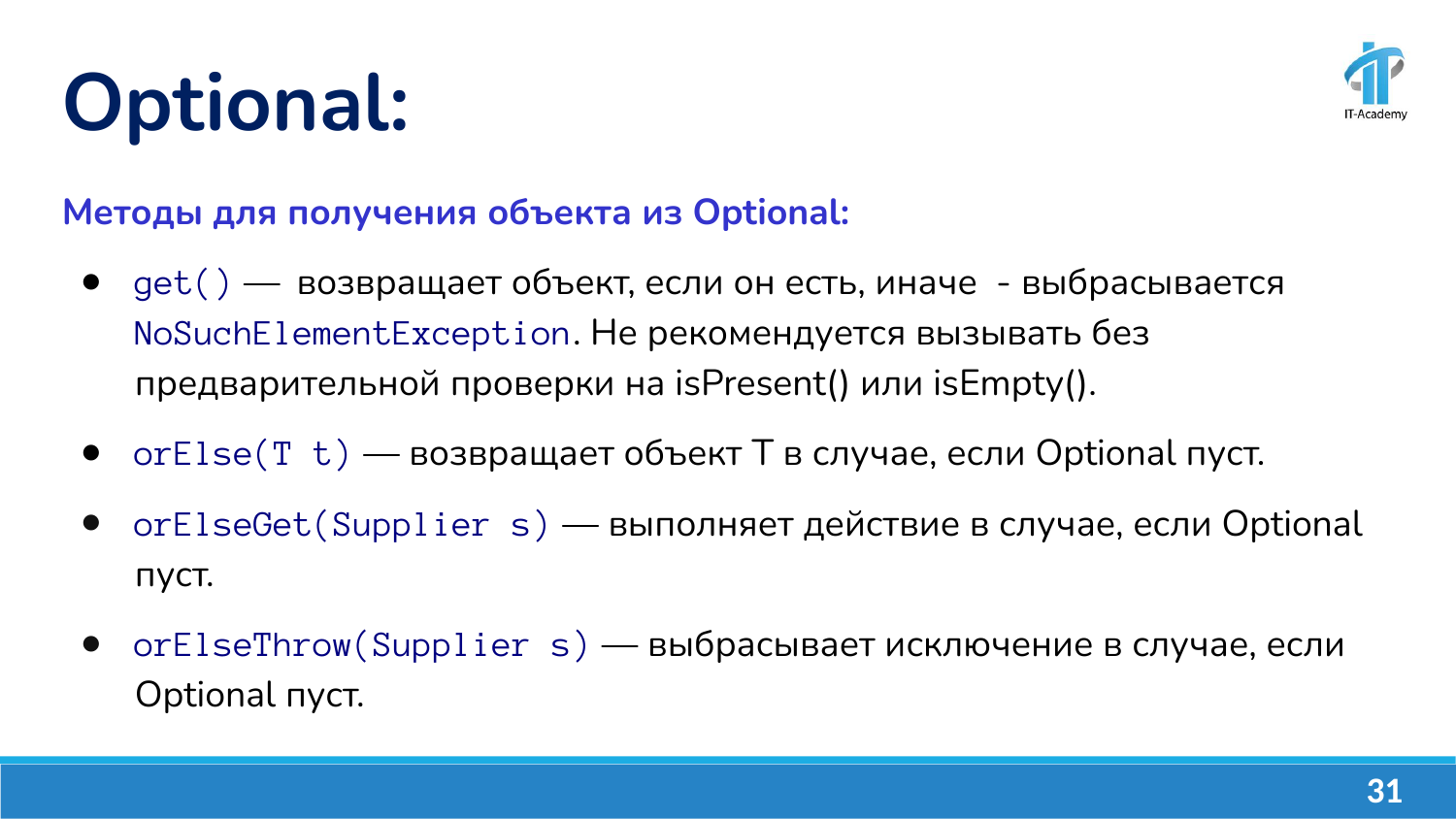

Optional:
Методы для получения объекта из Optional:
get() —  возвращает объект, если он есть, иначе  - выбрасывается NoSuchElementException. Не рекомендуется вызывать без предварительной проверки на isPresent() или isEmpty().
orElse(T t) — возвращает объект T в случае, если Optional пуст.
orElseGet(Supplier s) — выполняет действие в случае, если Optional пуст.
orElseThrow(Supplier s) — выбрасывает исключение в случае, если Optional пуст.
31